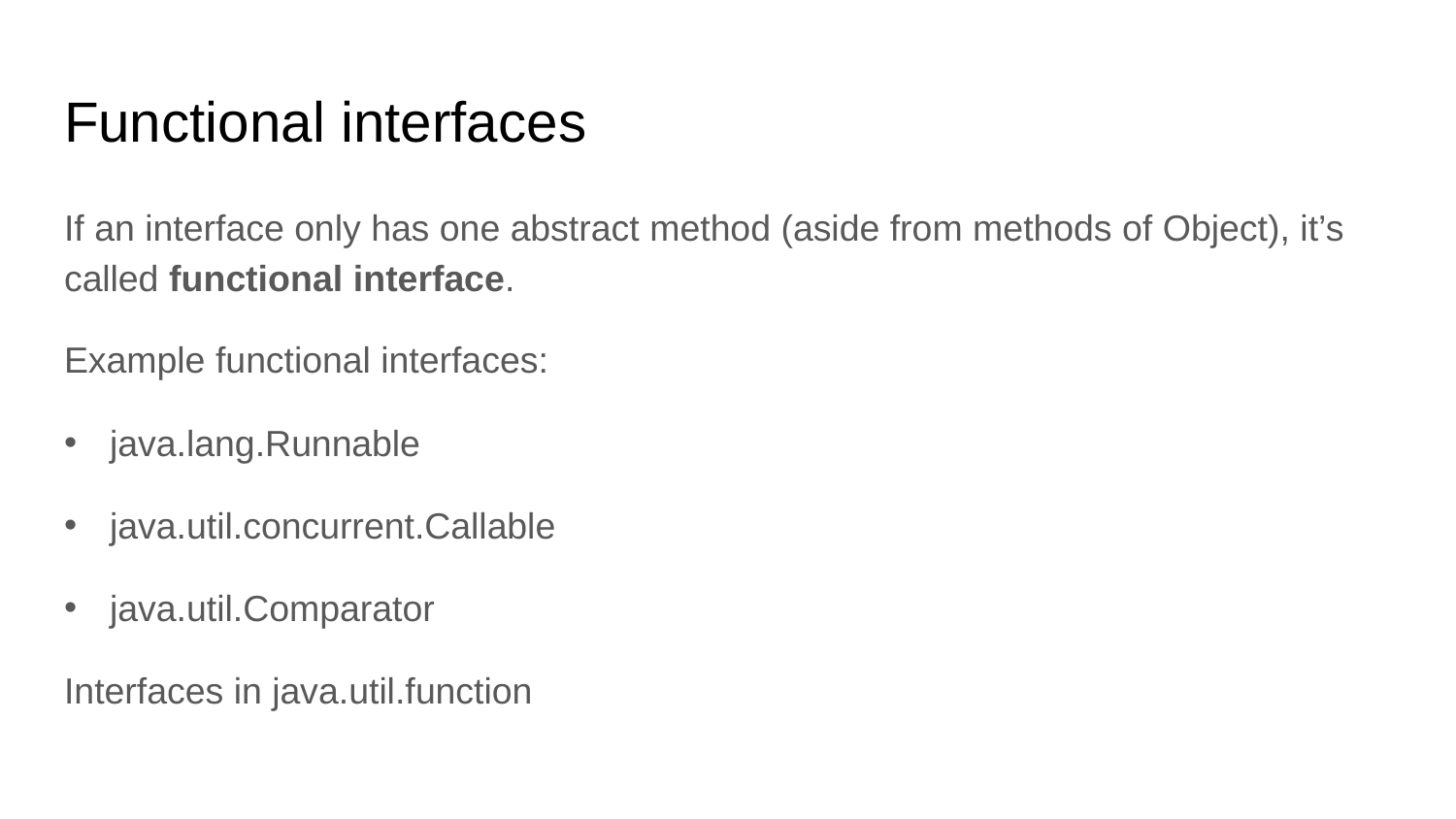

# Functional interfaces
If an interface only has one abstract method (aside from methods of Object), it’s called functional interface.
Example functional interfaces:
java.lang.Runnable
java.util.concurrent.Callable
java.util.Comparator
Interfaces in java.util.function